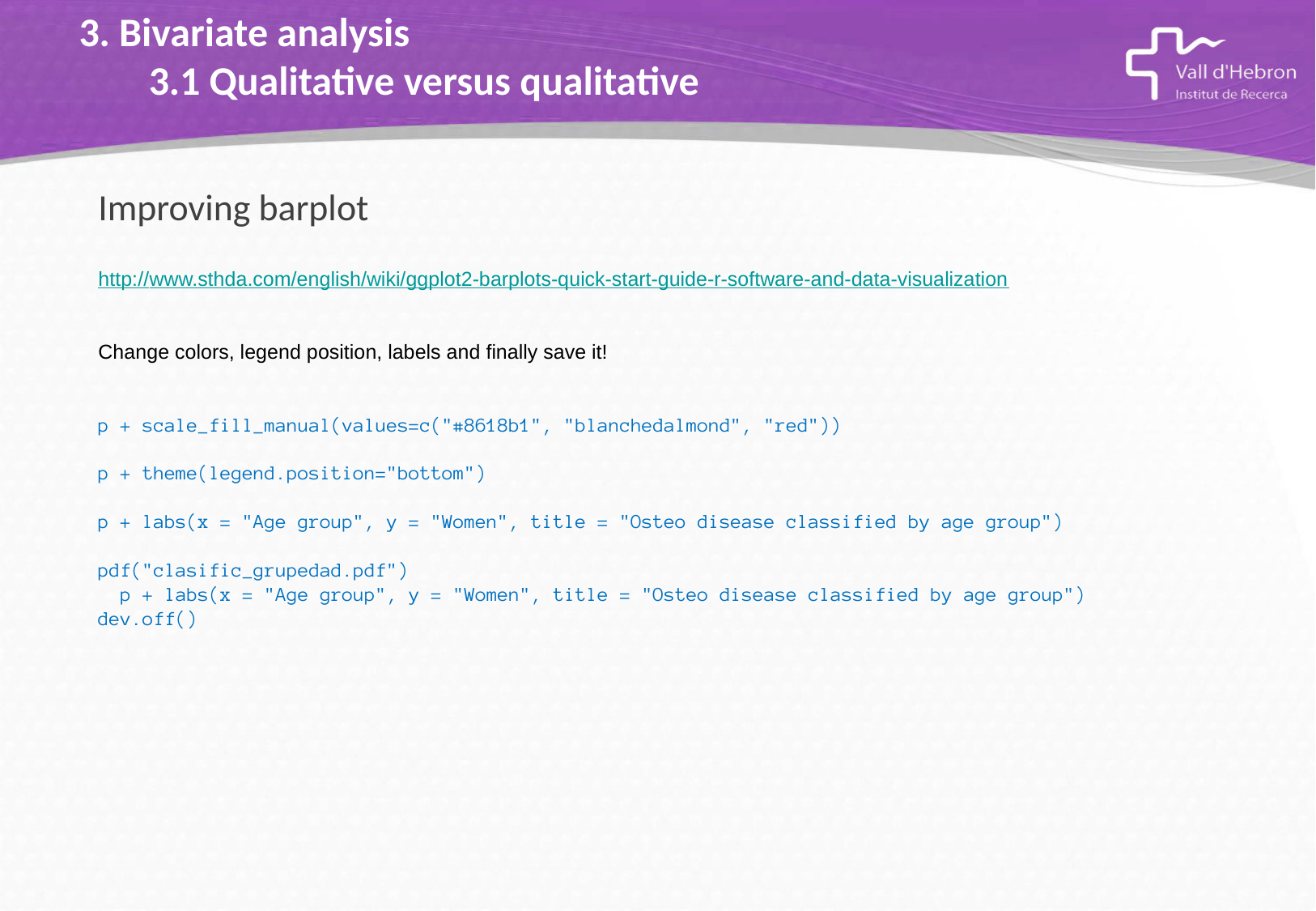

# 3. Bivariate analysis 3.1 Qualitative versus qualitative
Improving barplot
http://www.sthda.com/english/wiki/ggplot2-barplots-quick-start-guide-r-software-and-data-visualization

Change colors, legend position, labels and finally save it!

p + scale_fill_manual(values=c("#8618b1", "blanchedalmond", "red"))

p + theme(legend.position="bottom")

p + labs(x = "Age group", y = "Women", title = "Osteo disease classified by age group")

pdf("clasific_grupedad.pdf")
  p + labs(x = "Age group", y = "Women", title = "Osteo disease classified by age group")
dev.off()